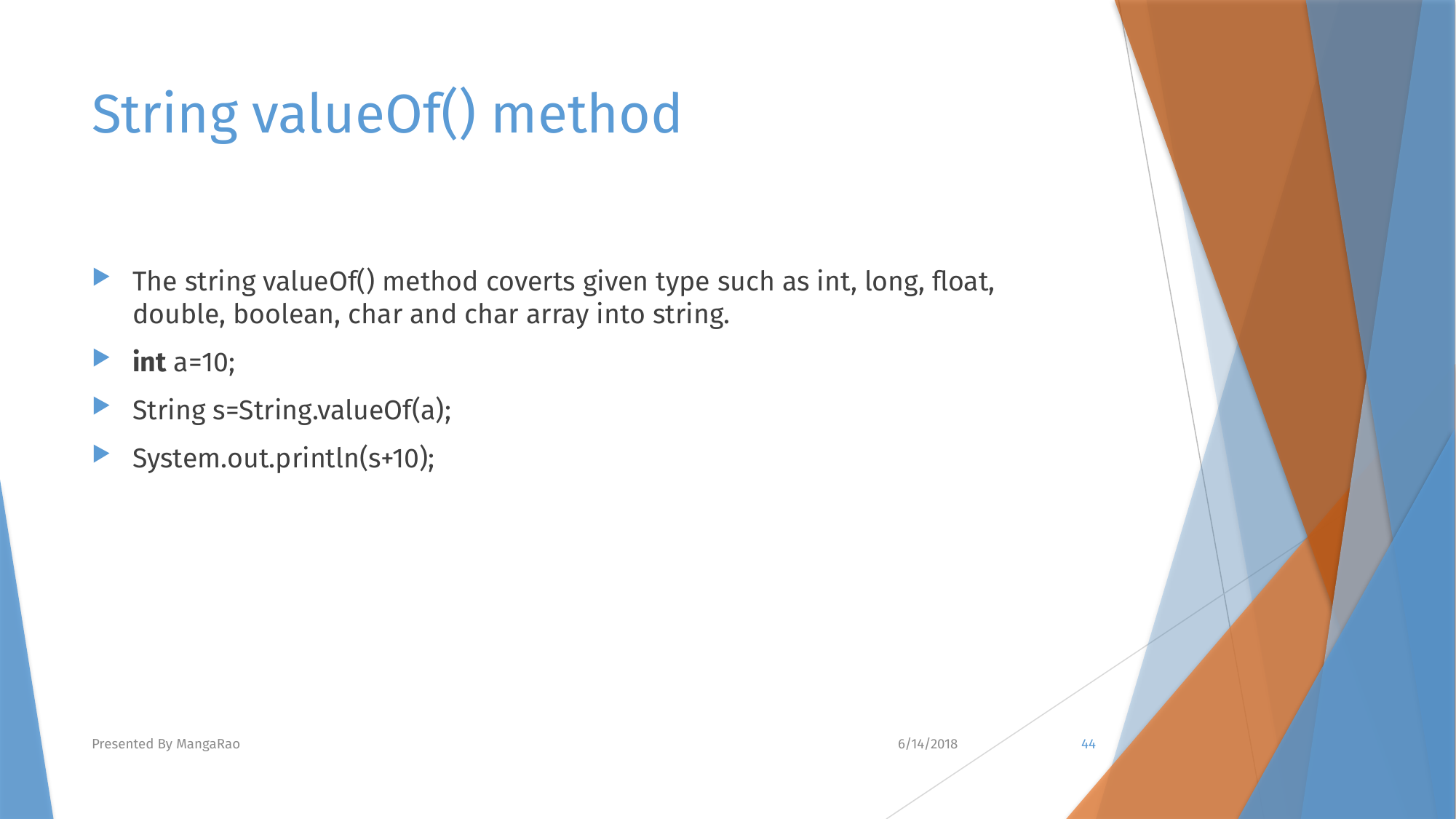

# String valueOf() method
The string valueOf() method coverts given type such as int, long, float, double, boolean, char and char array into string.
int a=10;
String s=String.valueOf(a);
System.out.println(s+10);

Presented By MangaRao
6/14/2018
44